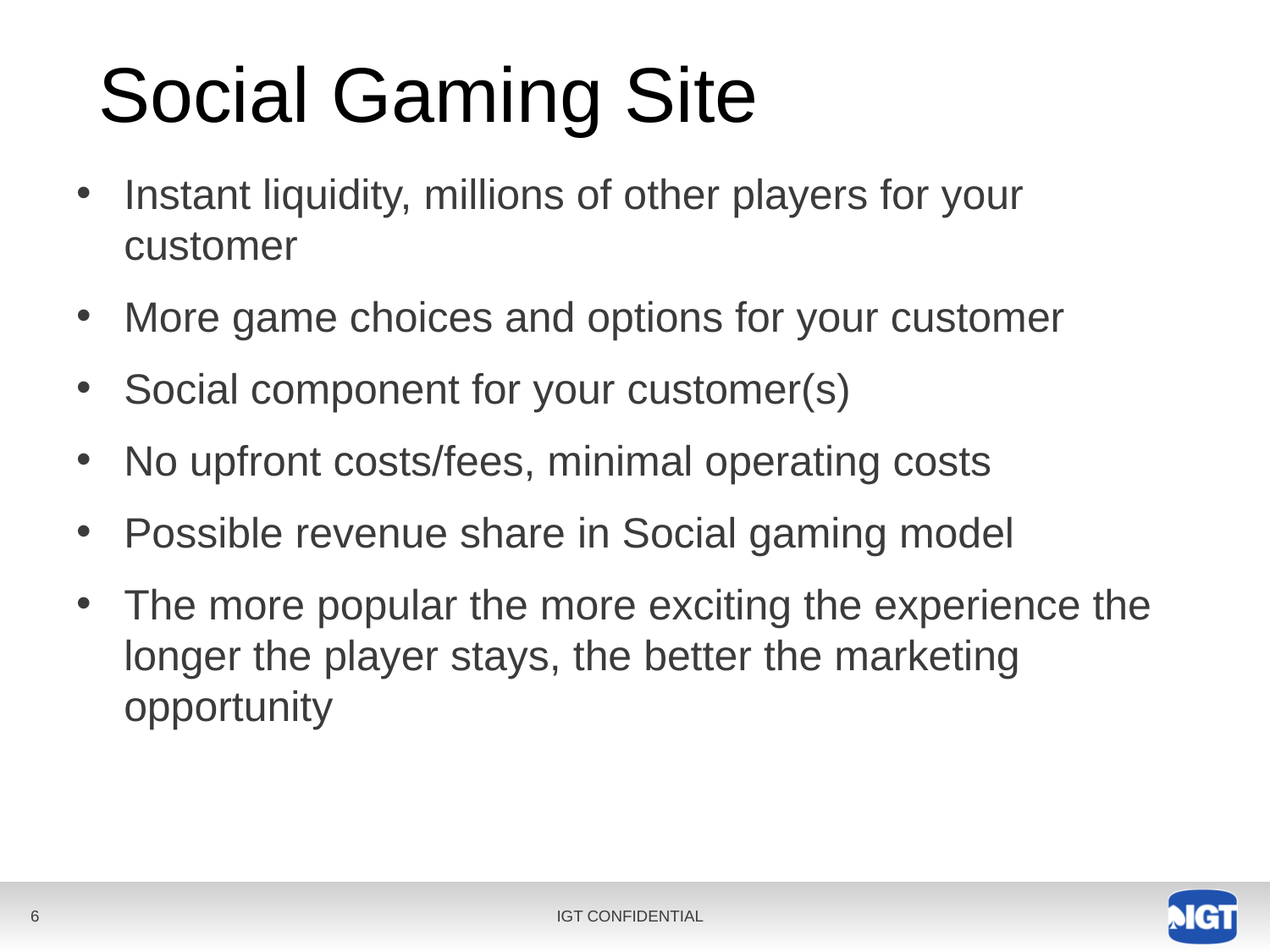

# Social Gaming Site
Instant liquidity, millions of other players for your customer
More game choices and options for your customer
Social component for your customer(s)
No upfront costs/fees, minimal operating costs
Possible revenue share in Social gaming model
The more popular the more exciting the experience the longer the player stays, the better the marketing opportunity